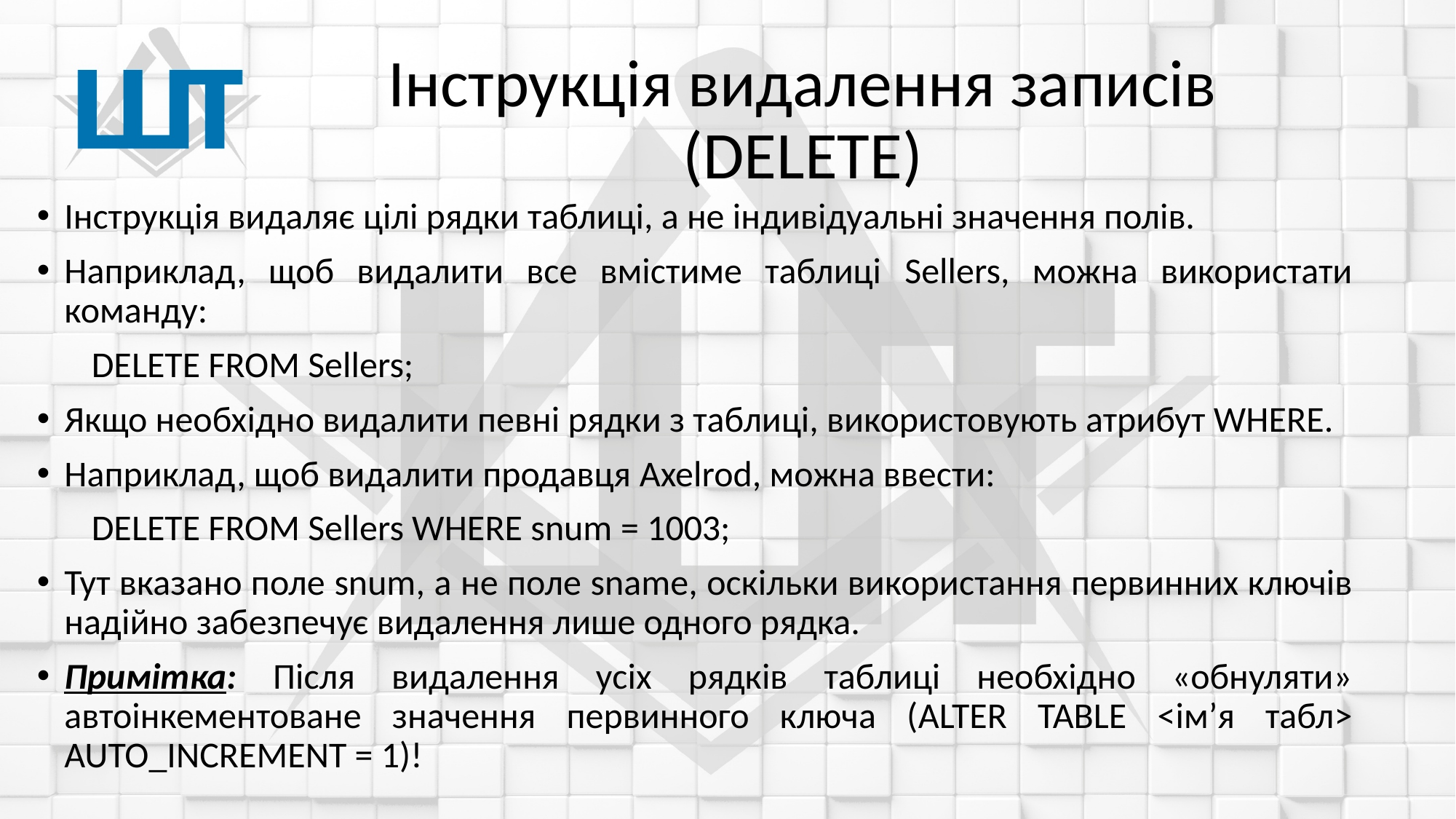

# Інструкція видалення записів (DELETE)
Інструкція видаляє цілі рядки таблиці, а не індивідуальні значення полів.
Наприклад, щоб видалити все вмістиме таблиці Sellers, можна використати команду:
DELETE FROM Sellers;
Якщо необхідно видалити певні рядки з таблиці, використовують атрибут WHERE.
Наприклад, щоб видалити продавця Axelrod, можна ввести:
DELETE FROM Sellers WHERE snum = 1003;
Тут вказано поле snum, а не поле sname, оскільки використання первинних ключів надійно забезпечує видалення лише одного рядка.
Примітка: Після видалення усіх рядків таблиці необхідно «обнуляти» автоінкементоване значення первинного ключа (ALTER TABLE <ім’я табл> AUTO_INCREMENT = 1)!